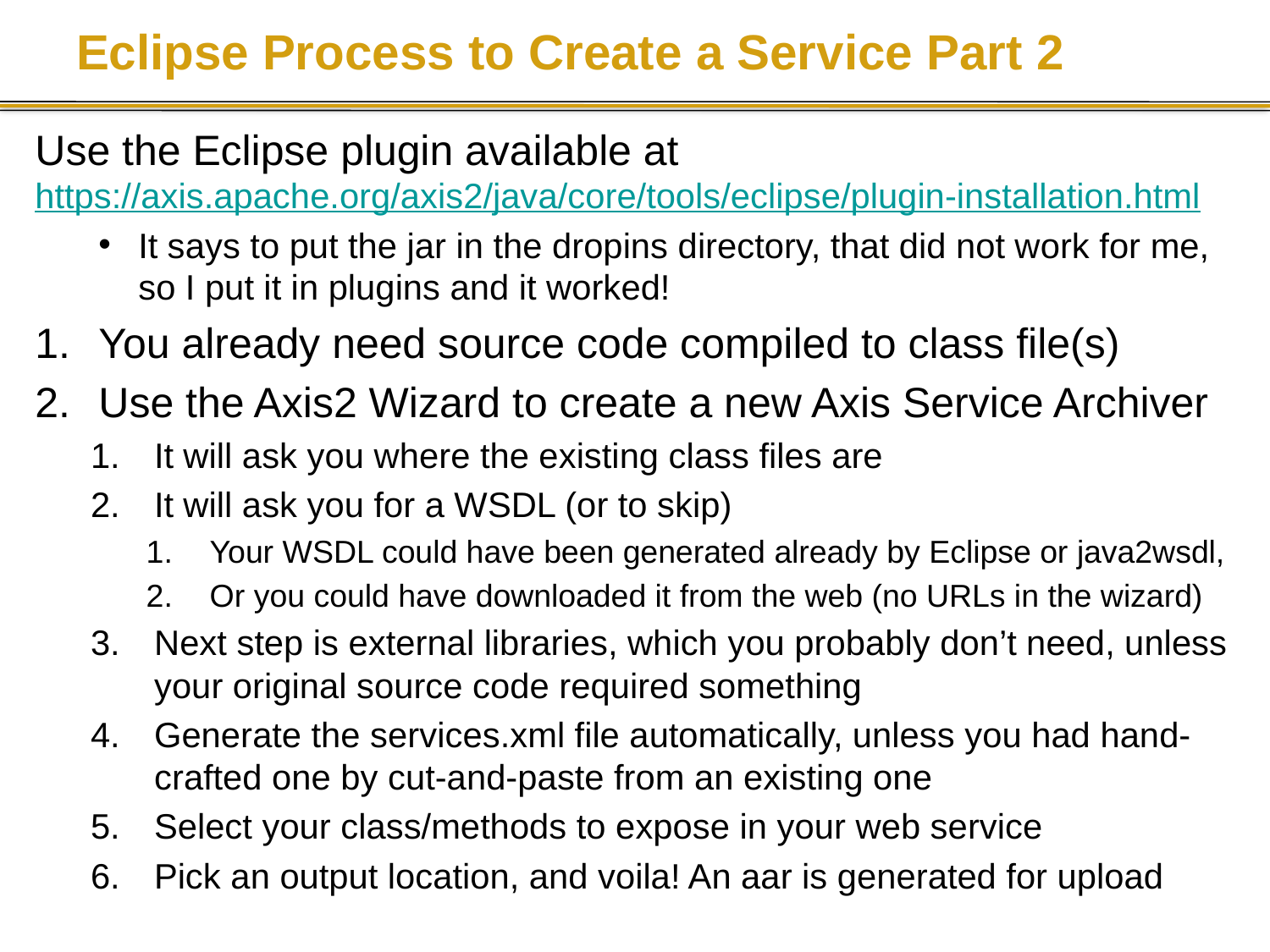

# Eclipse Process to Create a Service Part 2
Use the Eclipse plugin available at https://axis.apache.org/axis2/java/core/tools/eclipse/plugin-installation.html
It says to put the jar in the dropins directory, that did not work for me, so I put it in plugins and it worked!
You already need source code compiled to class file(s)
Use the Axis2 Wizard to create a new Axis Service Archiver
It will ask you where the existing class files are
It will ask you for a WSDL (or to skip)
Your WSDL could have been generated already by Eclipse or java2wsdl,
Or you could have downloaded it from the web (no URLs in the wizard)
Next step is external libraries, which you probably don’t need, unless your original source code required something
Generate the services.xml file automatically, unless you had hand-crafted one by cut-and-paste from an existing one
Select your class/methods to expose in your web service
Pick an output location, and voila! An aar is generated for upload